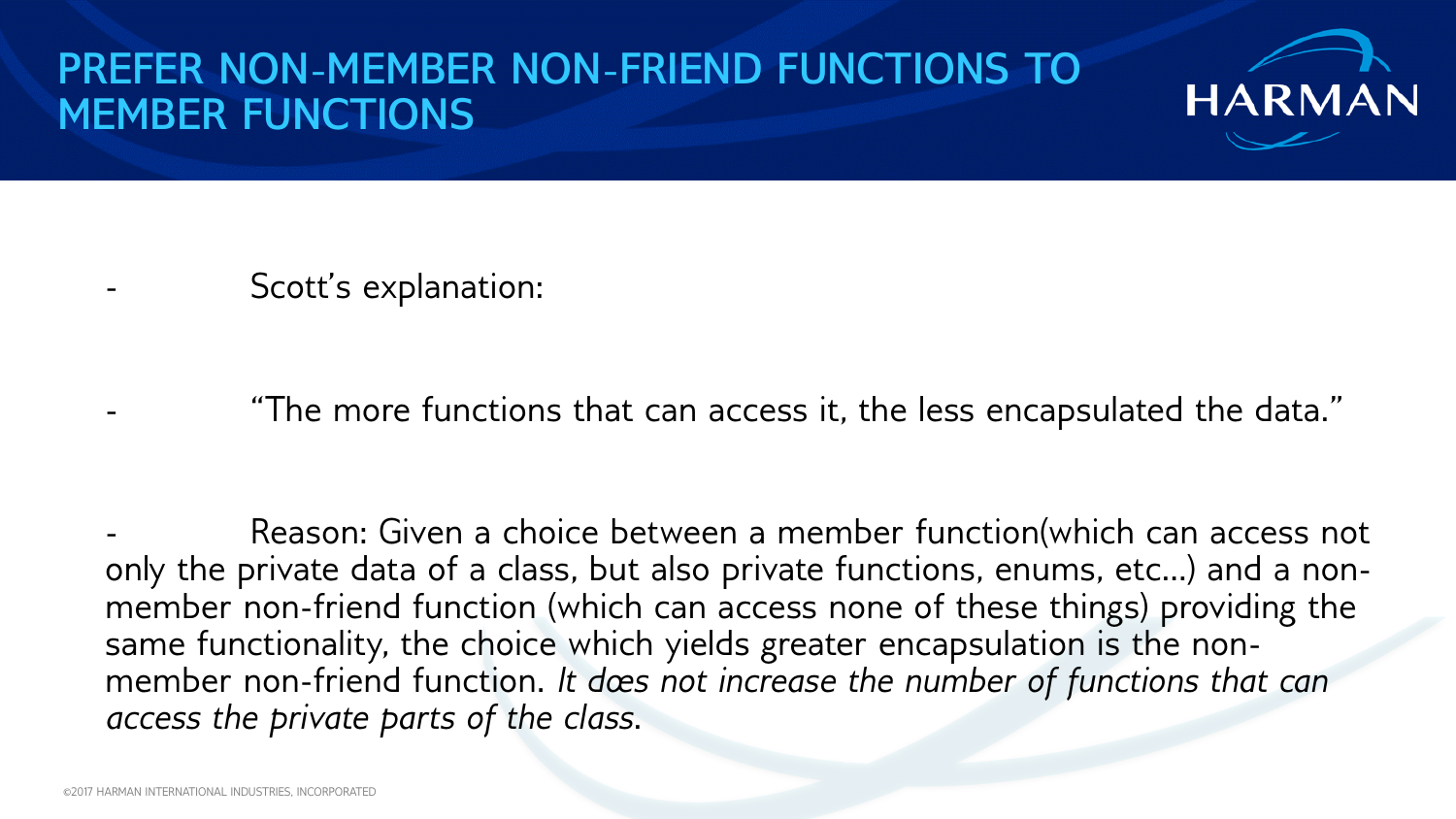

Prefer non-member non-friend functions to member functions

#

- 	Scott’s explanation:

-	“The more functions that can access it, the less encapsulated the data.”

- 	Reason: Given a choice between a member function(which can access not only the private data of a class, but also private functions, enums, etc…) and a non-member non-friend function (which can access none of these things) providing the same functionality, the choice which yields greater encapsulation is the non-member non-friend function. It does not increase the number of functions that can access the private parts of the class.